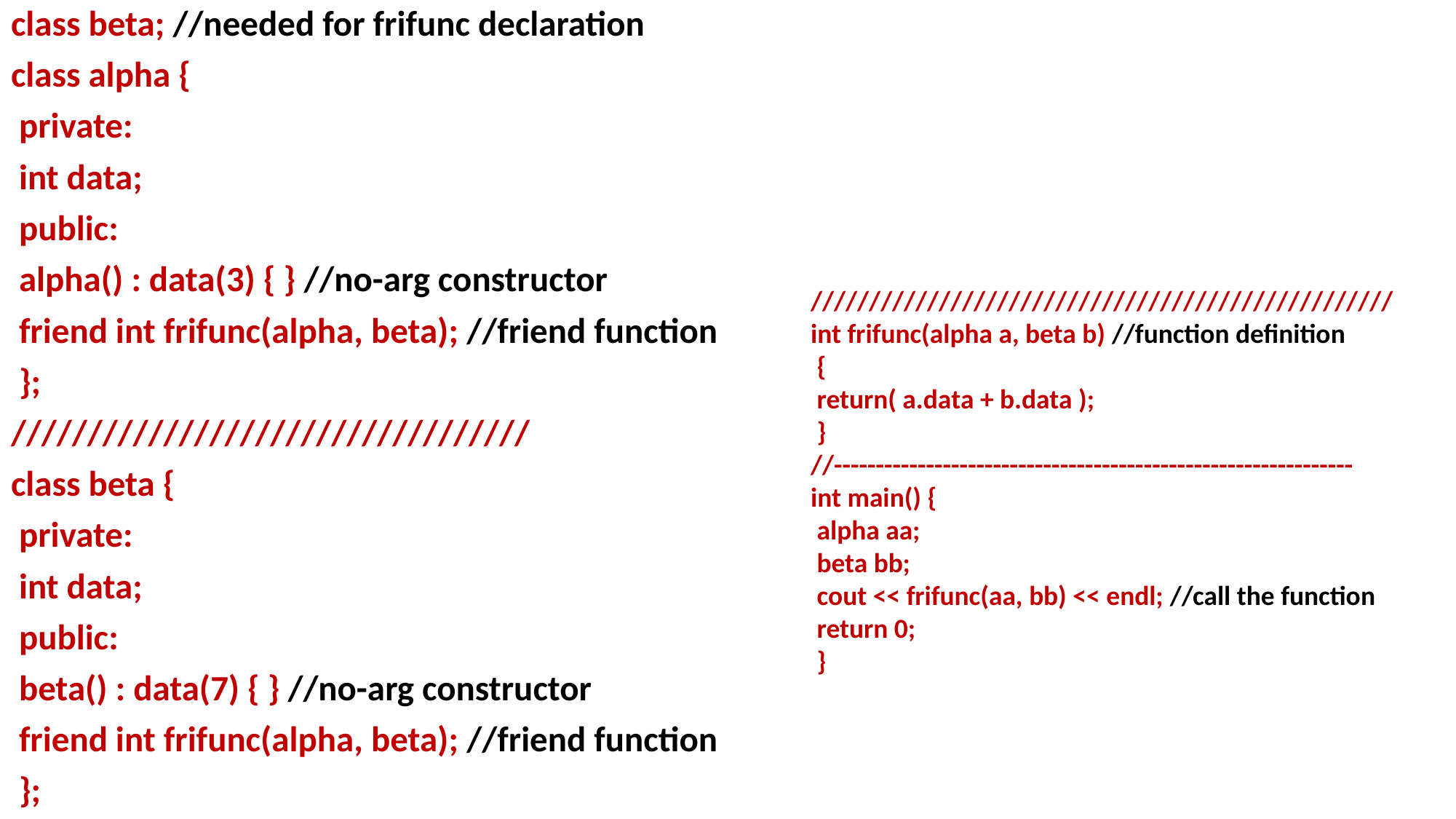

class beta; //needed for frifunc declaration
class alpha {
 private:
 int data;
 public:
 alpha() : data(3) { } //no-arg constructor
 friend int frifunc(alpha, beta); //friend function
 };
//////////////////////////////////
class beta {
 private:
 int data;
 public:
 beta() : data(7) { } //no-arg constructor
 friend int frifunc(alpha, beta); //friend function
 };

//////////////////////////////////////////////////
int frifunc(alpha a, beta b) //function definition
 {
 return( a.data + b.data );
 }
//--------------------------------------------------------------
int main() {
 alpha aa;
 beta bb;
 cout << frifunc(aa, bb) << endl; //call the function
 return 0;
 }